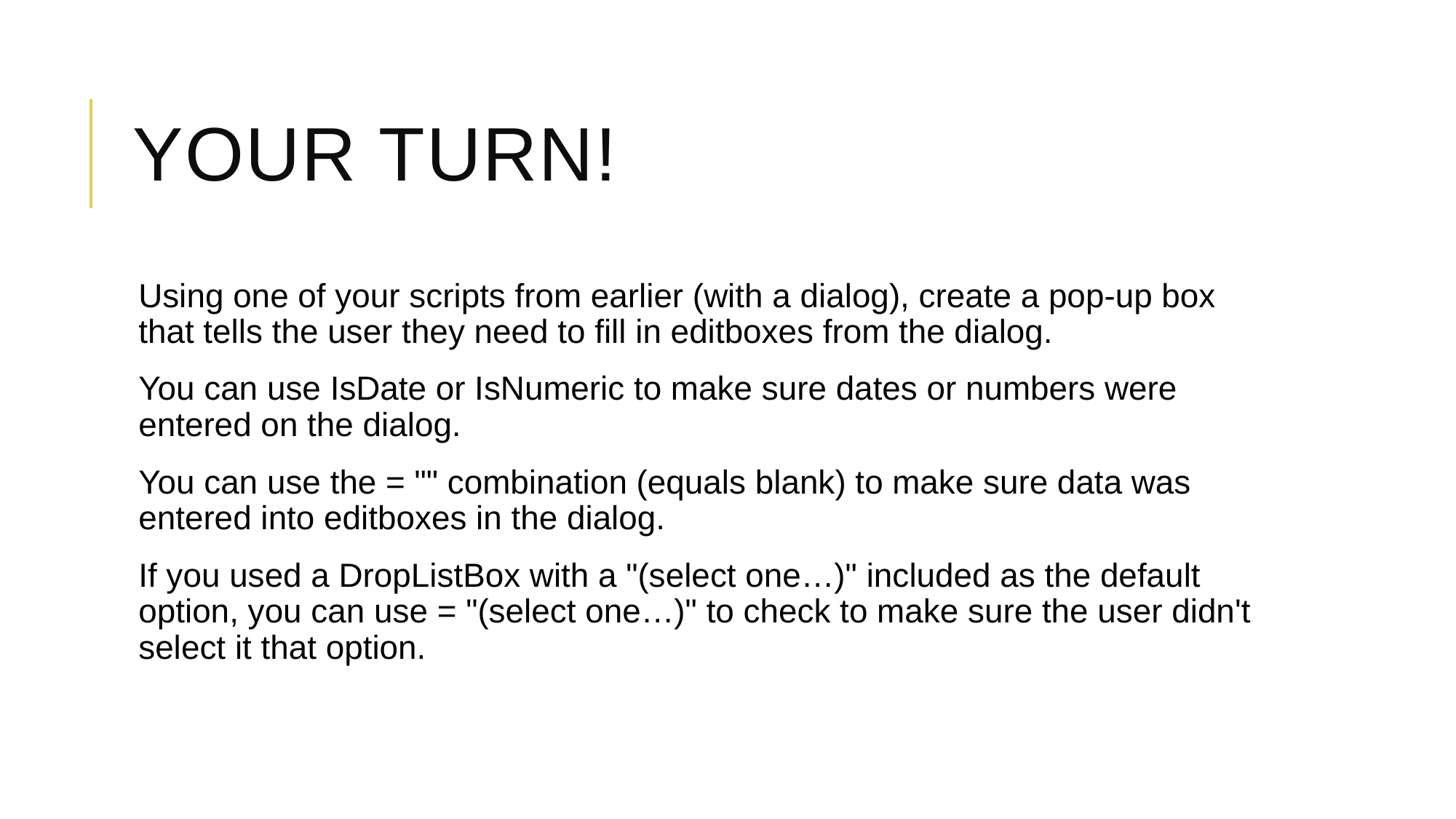

# Your turn!
Using one of your scripts from earlier (with a dialog), create a pop-up box that tells the user they need to fill in editboxes from the dialog.
You can use IsDate or IsNumeric to make sure dates or numbers were entered on the dialog.
You can use the = "" combination (equals blank) to make sure data was entered into editboxes in the dialog.
If you used a DropListBox with a "(select one…)" included as the default option, you can use = "(select one…)" to check to make sure the user didn't select it that option.